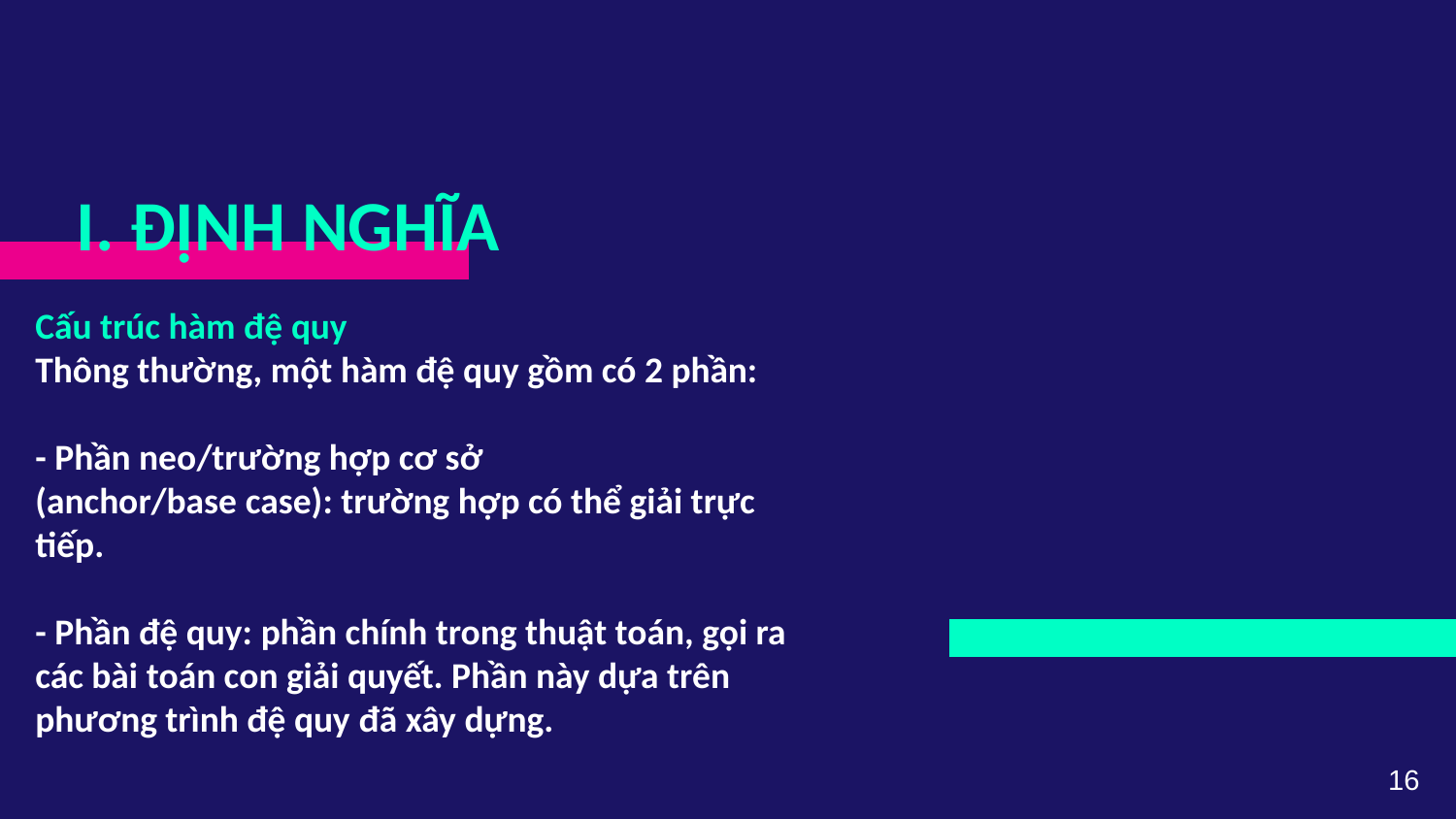

# I. ĐỊNH NGHĨA
​
Cấu trúc hàm đệ quy
Thông thường, một hàm đệ quy gồm có 2 phần:​
​
- Phần neo/trường hợp cơ sở (anchor/base case): trường hợp có thể giải trực tiếp.​
​
- Phần đệ quy: phần chính trong thuật toán, gọi ra các bài toán con giải quyết. Phần này dựa trên phương trình đệ quy đã xây dựng.​

16